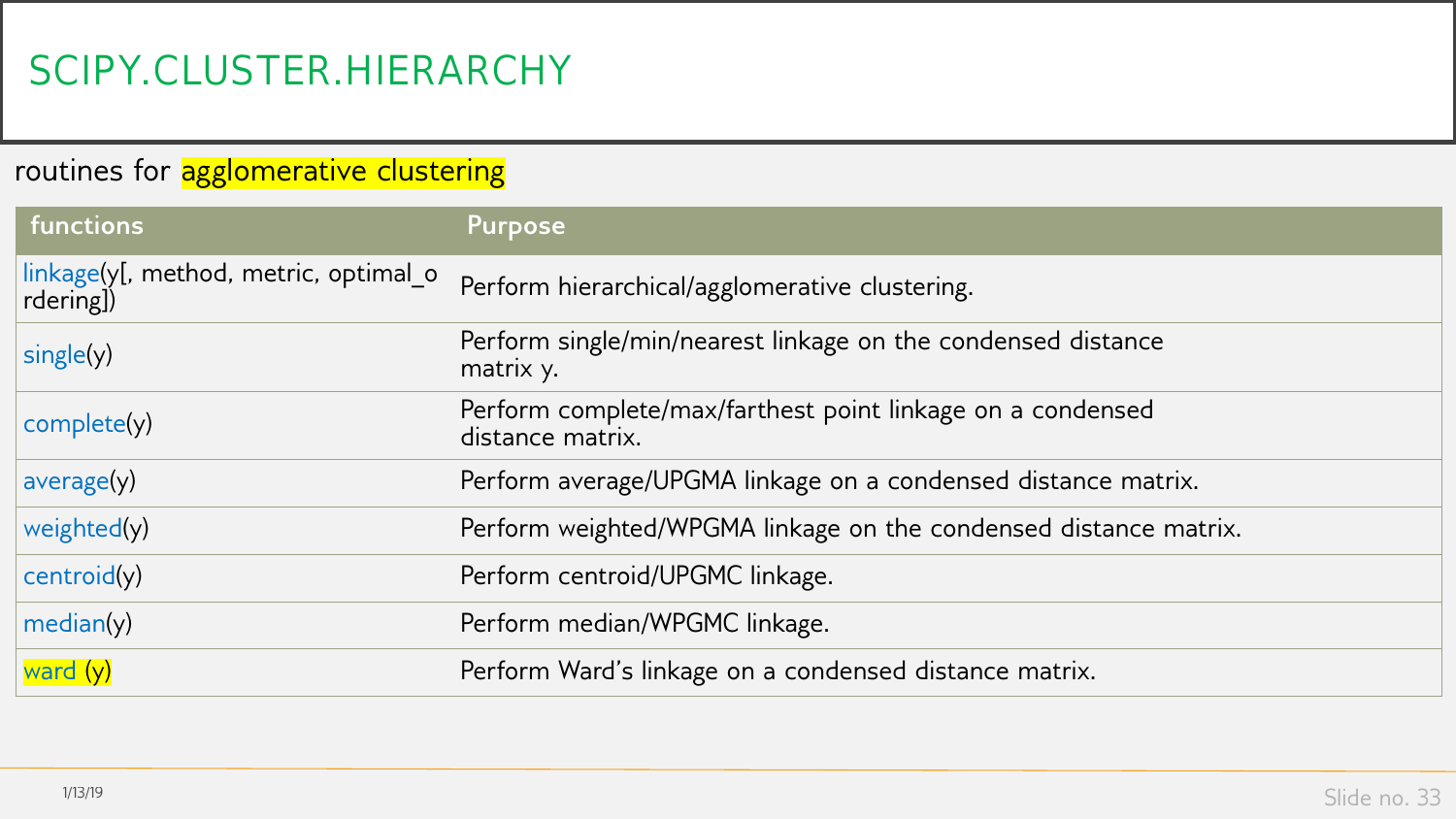

# scipy.cluster.hierarchy
routines for agglomerative clustering
| functions | Purpose |  |
| --- | --- | --- |
| linkage(y[, method, metric, optimal\_ordering]) | Perform hierarchical/agglomerative clustering. |  |
| single(y) | Perform single/min/nearest linkage on the condensed distance matrix y. |  |
| complete(y) | Perform complete/max/farthest point linkage on a condensed distance matrix. |  |
| average(y) | Perform average/UPGMA linkage on a condensed distance matrix. |  |
| weighted(y) | Perform weighted/WPGMA linkage on the condensed distance matrix. |  |
| centroid(y) | Perform centroid/UPGMC linkage. |  |
| median(y) | Perform median/WPGMC linkage. |  |
| ward (y) | Perform Ward’s linkage on a condensed distance matrix. |  |
1/13/19
Slide no. 33